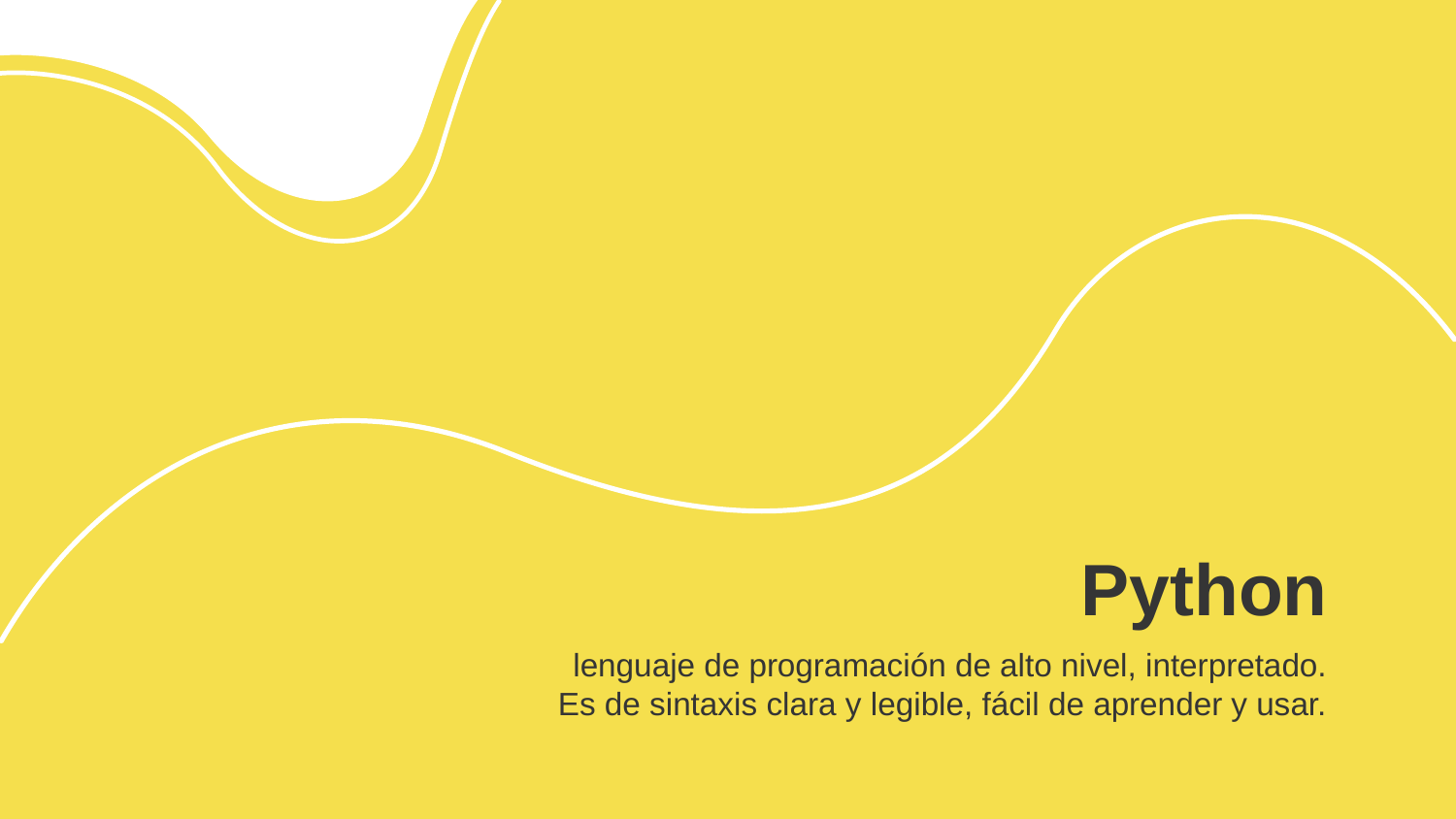

# Python
lenguaje de programación de alto nivel, interpretado. Es de sintaxis clara y legible, fácil de aprender y usar.